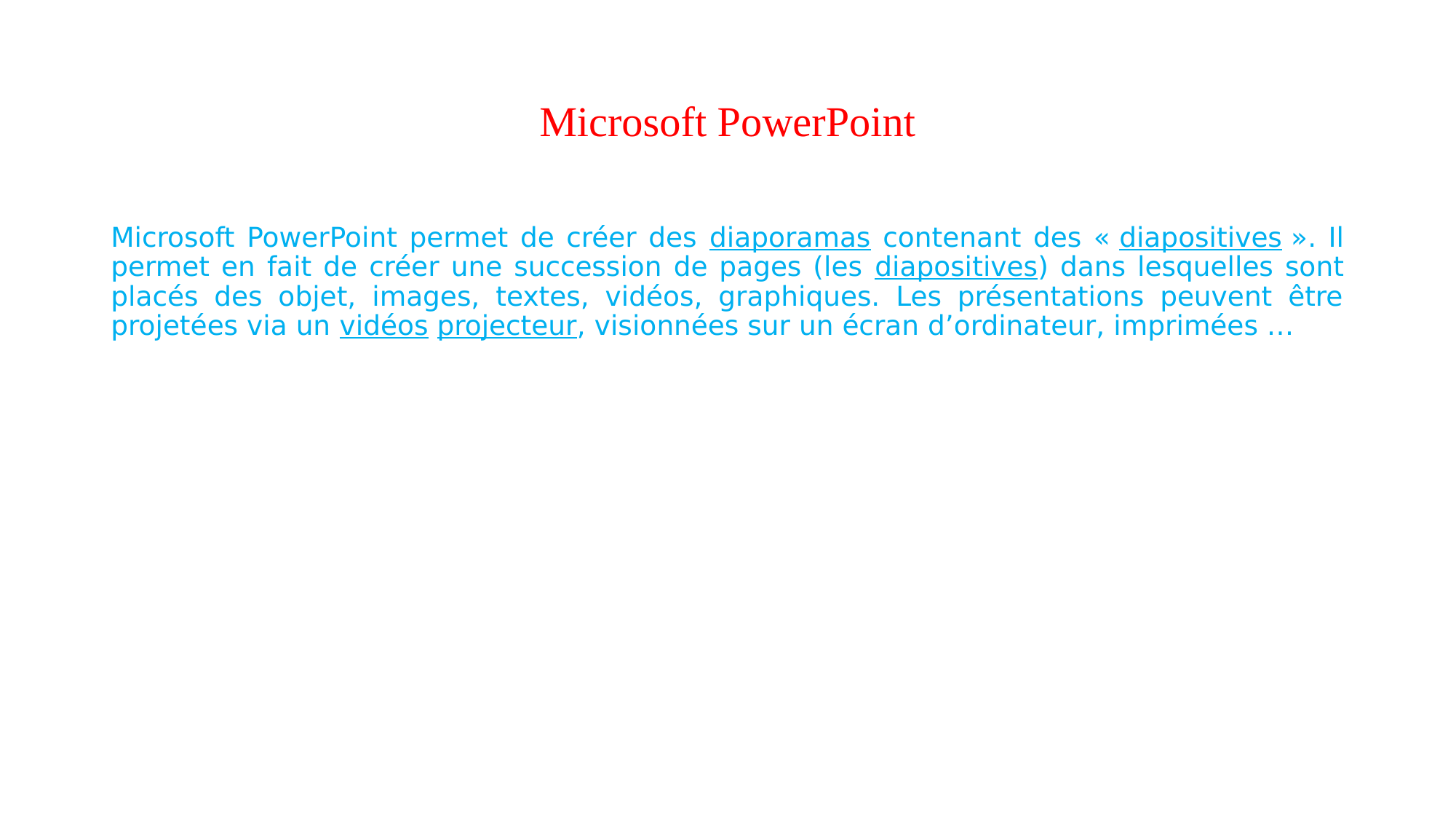

# Microsoft PowerPoint
Microsoft PowerPoint permet de créer des diaporamas contenant des « diapositives ». Il permet en fait de créer une succession de pages (les diapositives) dans lesquelles sont placés des objet, images, textes, vidéos, graphiques. Les présentations peuvent être projetées via un vidéos projecteur, visionnées sur un écran d’ordinateur, imprimées …